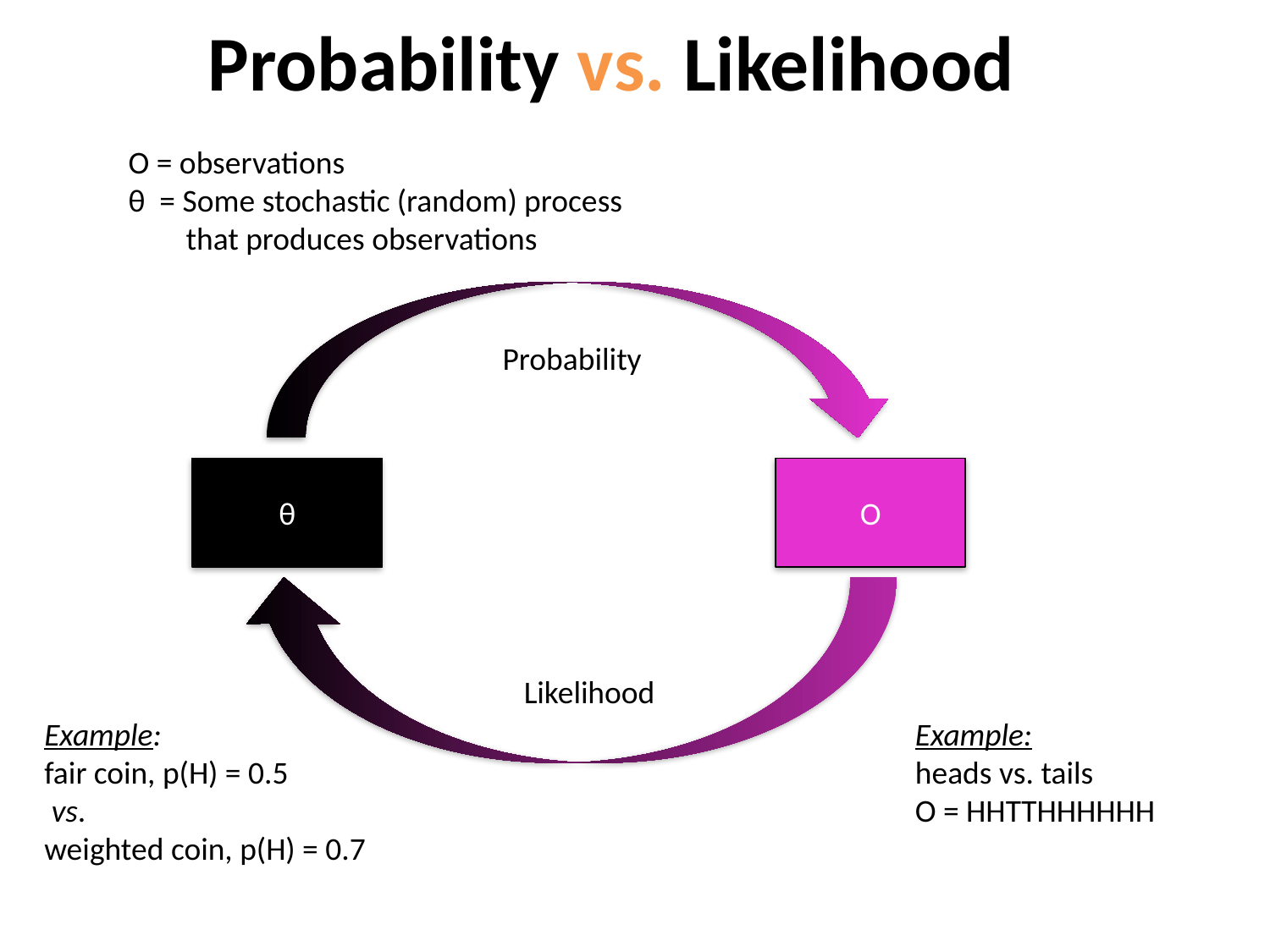

# Probability vs. Likelihood
O = observations
θ  = Some stochastic (random) process
        that produces observations

Probability
θ
O

Likelihood
Example:
fair coin, p(H) = 0.5
 vs.
weighted coin, p(H) = 0.7
Example:
heads vs. tails
O = HHTTHHHHHH